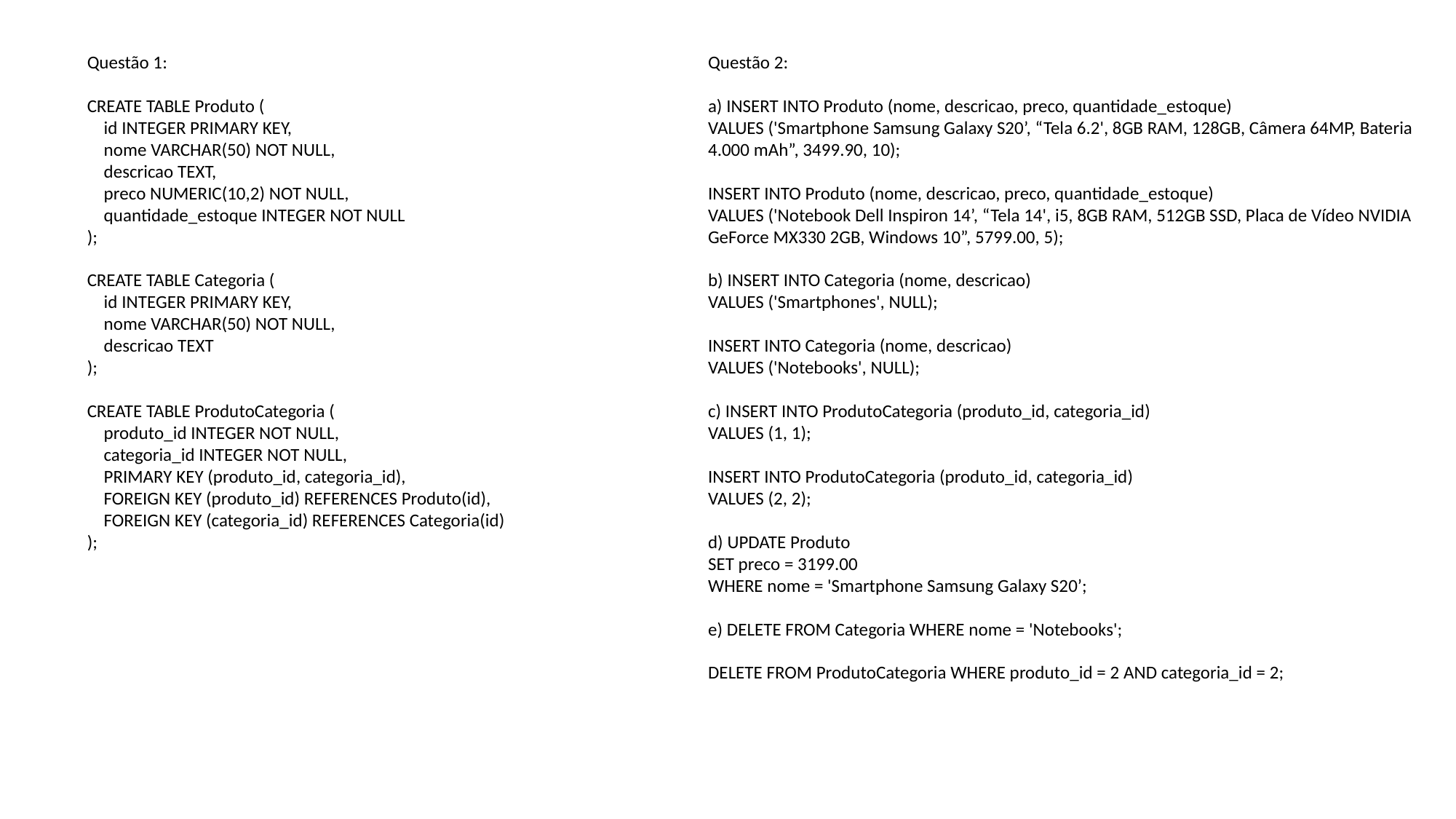

Questão 1:

CREATE TABLE Produto (
    id INTEGER PRIMARY KEY,
    nome VARCHAR(50) NOT NULL,
    descricao TEXT,
    preco NUMERIC(10,2) NOT NULL,
    quantidade_estoque INTEGER NOT NULL
);

CREATE TABLE Categoria (
    id INTEGER PRIMARY KEY,
    nome VARCHAR(50) NOT NULL,
    descricao TEXT
);

CREATE TABLE ProdutoCategoria (
    produto_id INTEGER NOT NULL,
    categoria_id INTEGER NOT NULL,
    PRIMARY KEY (produto_id, categoria_id),
    FOREIGN KEY (produto_id) REFERENCES Produto(id),
    FOREIGN KEY (categoria_id) REFERENCES Categoria(id)
);
Questão 2:

a) INSERT INTO Produto (nome, descricao, preco, quantidade_estoque)
VALUES ('Smartphone Samsung Galaxy S20’, “Tela 6.2', 8GB RAM, 128GB, Câmera 64MP, Bateria 4.000 mAh”, 3499.90, 10);

INSERT INTO Produto (nome, descricao, preco, quantidade_estoque)
VALUES ('Notebook Dell Inspiron 14’, “Tela 14', i5, 8GB RAM, 512GB SSD, Placa de Vídeo NVIDIA GeForce MX330 2GB, Windows 10”, 5799.00, 5);

b) INSERT INTO Categoria (nome, descricao)
VALUES ('Smartphones', NULL);

INSERT INTO Categoria (nome, descricao)
VALUES ('Notebooks', NULL);

c) INSERT INTO ProdutoCategoria (produto_id, categoria_id)
VALUES (1, 1);

INSERT INTO ProdutoCategoria (produto_id, categoria_id)
VALUES (2, 2);

d) UPDATE Produto
SET preco = 3199.00
WHERE nome = 'Smartphone Samsung Galaxy S20’;

e) DELETE FROM Categoria WHERE nome = 'Notebooks';

DELETE FROM ProdutoCategoria WHERE produto_id = 2 AND categoria_id = 2;